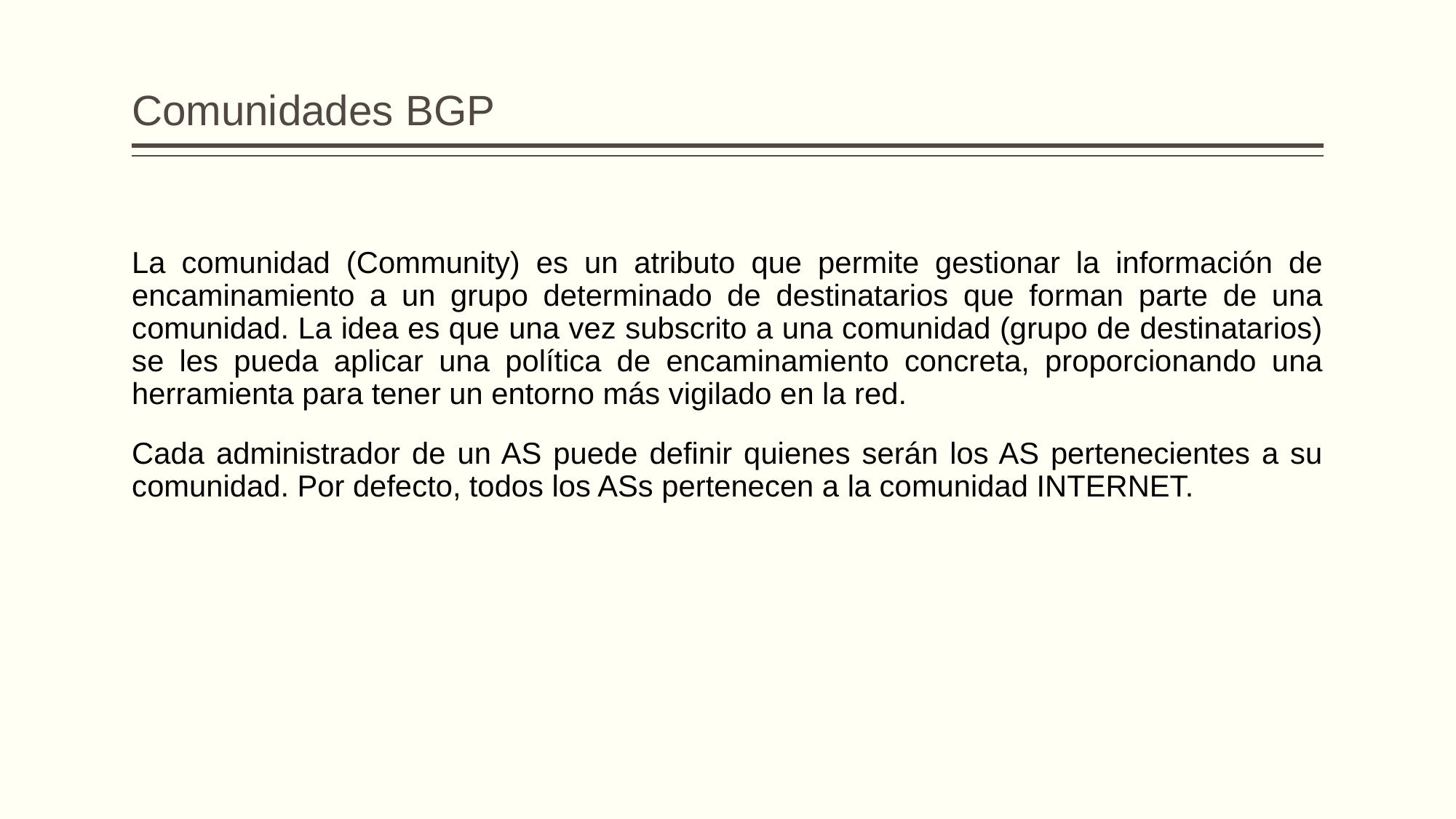

# Comunidades BGP
La comunidad (Community) es un atributo que permite gestionar la información de encaminamiento a un grupo determinado de destinatarios que forman parte de una comunidad. La idea es que una vez subscrito a una comunidad (grupo de destinatarios) se les pueda aplicar una política de encaminamiento concreta, proporcionando una herramienta para tener un entorno más vigilado en la red.
Cada administrador de un AS puede definir quienes serán los AS pertenecientes a su comunidad. Por defecto, todos los ASs pertenecen a la comunidad INTERNET.